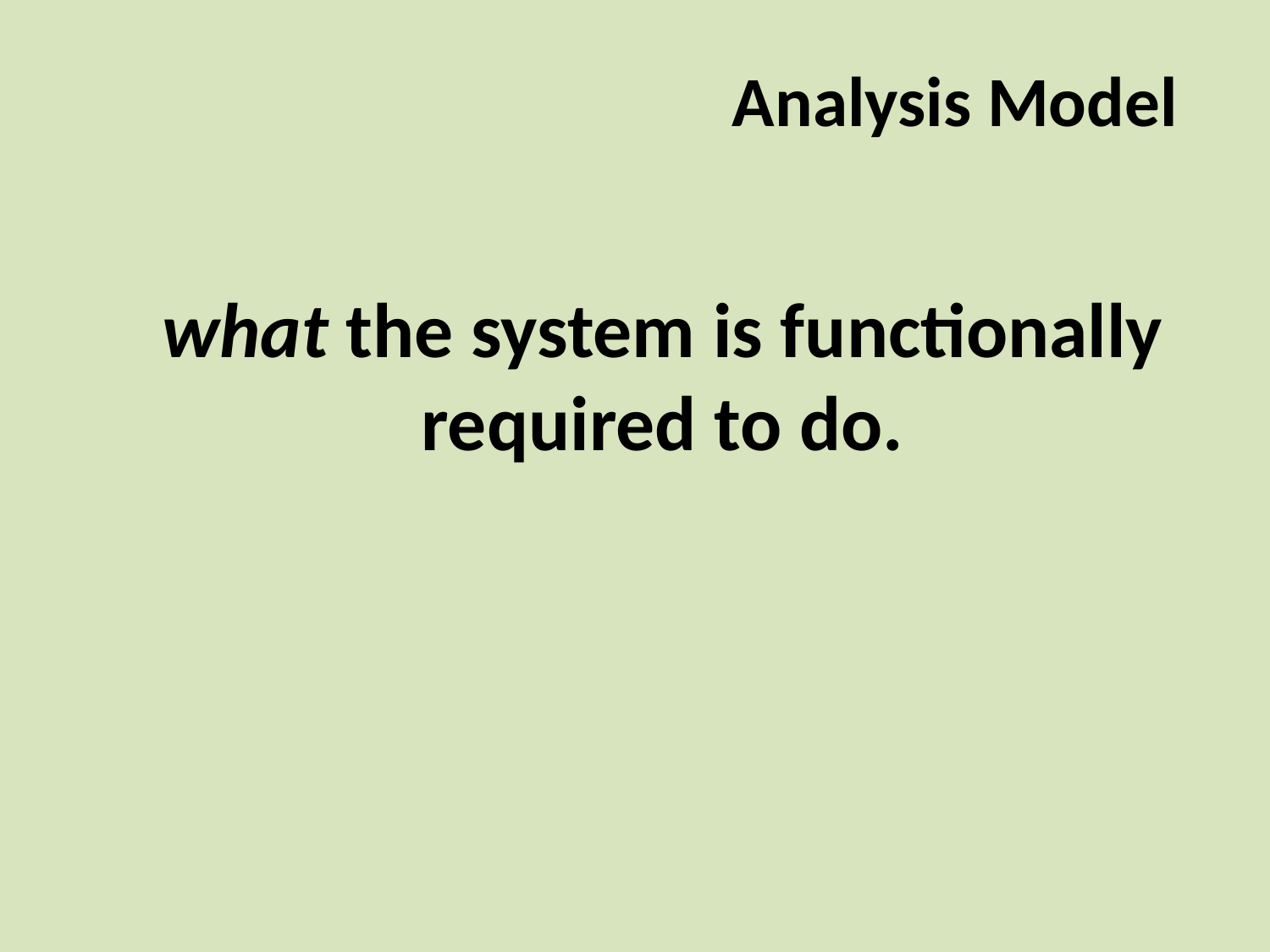

# Analysis Model

what the system is functionally required to do.